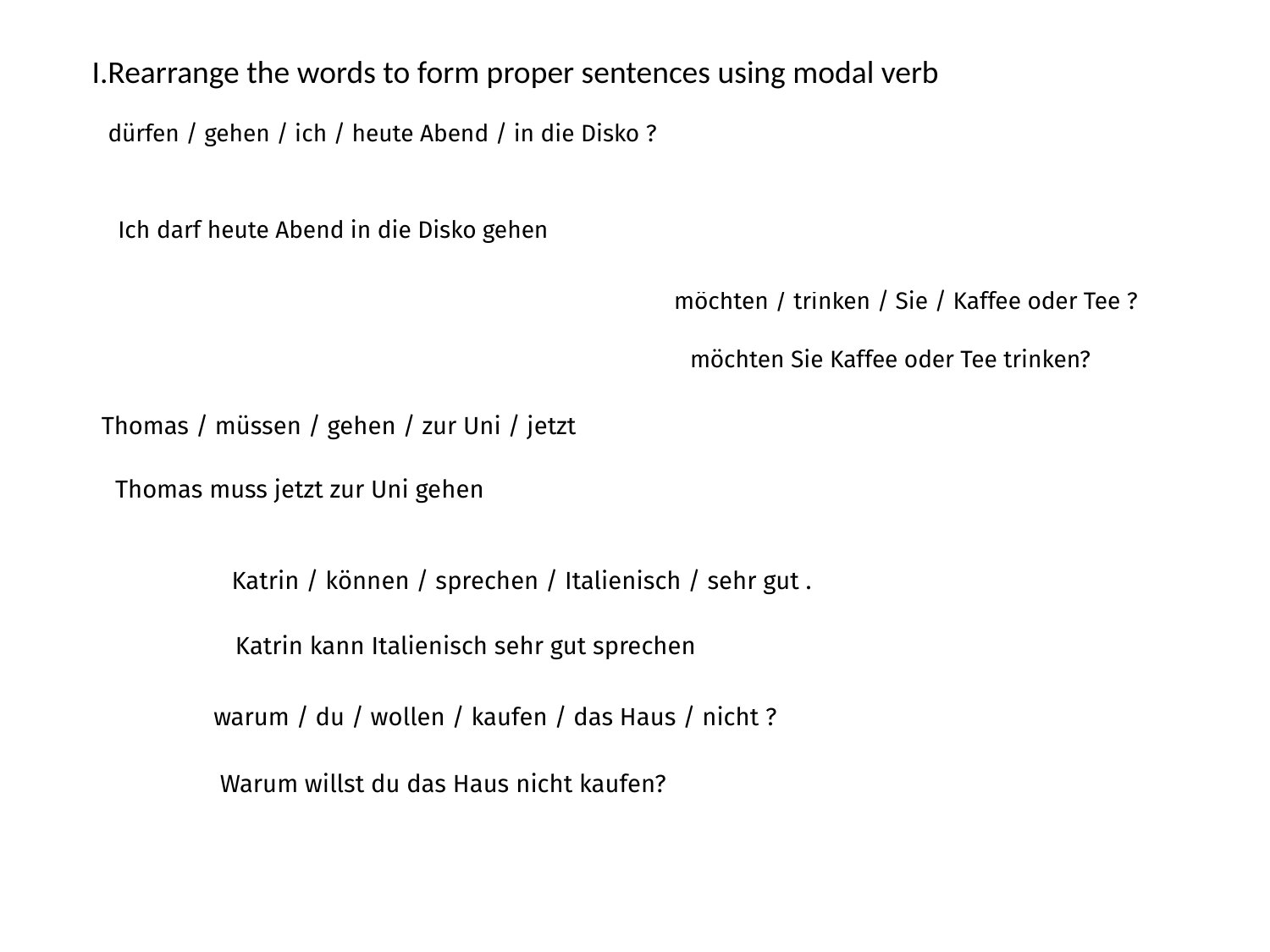

I.Rearrange the words to form proper sentences using modal verb
| dürfen / gehen / ich / heute Abend / in die Disko ? |
| --- |
|  |
| Ich darf heute Abend in die Disko gehen |
| --- |
|  |
| möchten / trinken / Sie / Kaffee oder Tee ? |
| --- |
|  |
| möchten Sie Kaffee oder Tee trinken? |
| --- |
|  |
Thomas / müssen / gehen / zur Uni / jetzt
Thomas muss jetzt zur Uni gehen
Katrin / können / sprechen / Italienisch / sehr gut .
Katrin kann Italienisch sehr gut sprechen
warum / du / wollen / kaufen / das Haus / nicht ?
Warum willst du das Haus nicht kaufen?